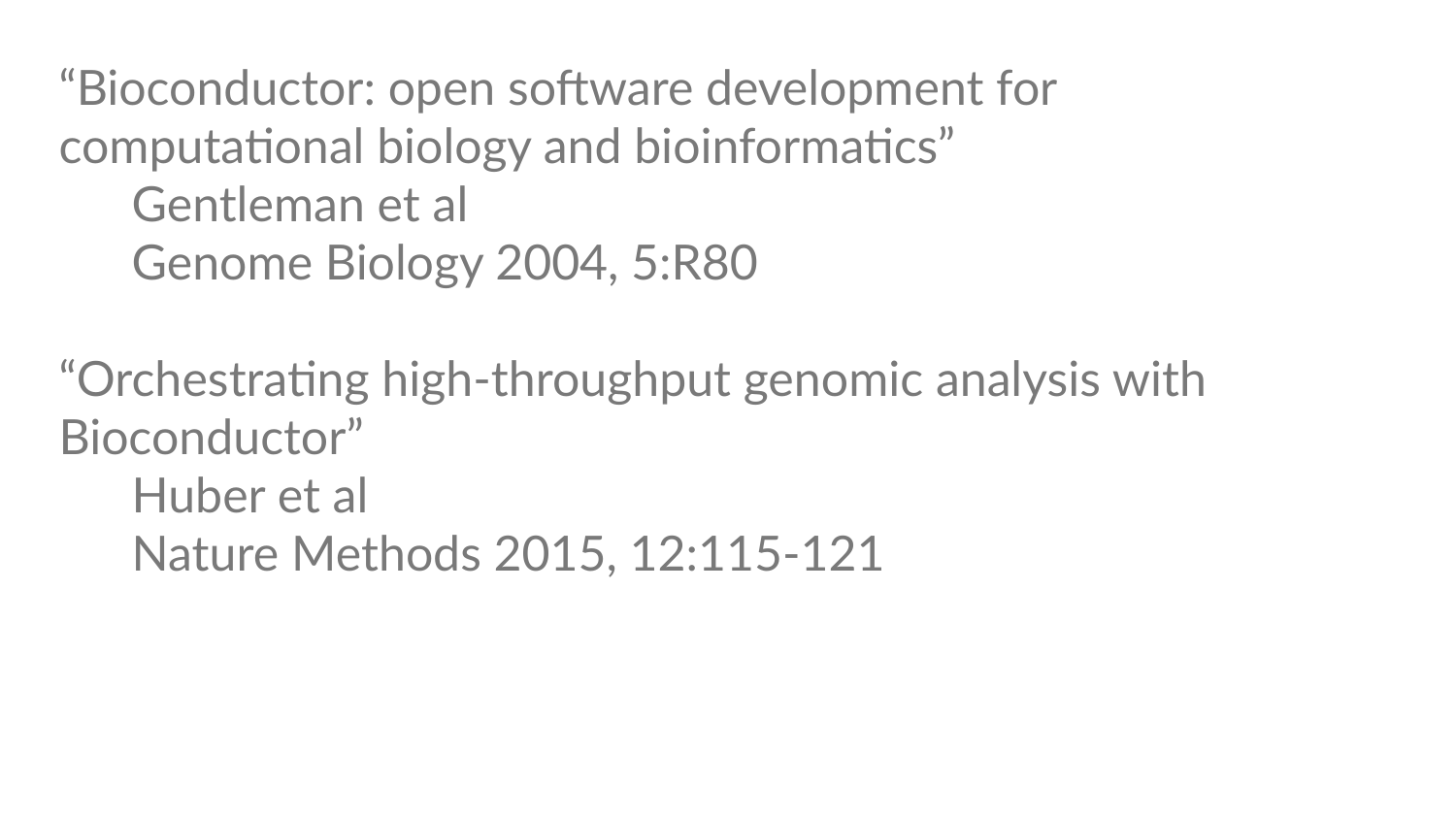

“Bioconductor: open software development for computational biology and bioinformatics”
Gentleman et al
Genome Biology 2004, 5:R80

“Orchestrating high-throughput genomic analysis with Bioconductor”
Huber et al
Nature Methods 2015, 12:115-121